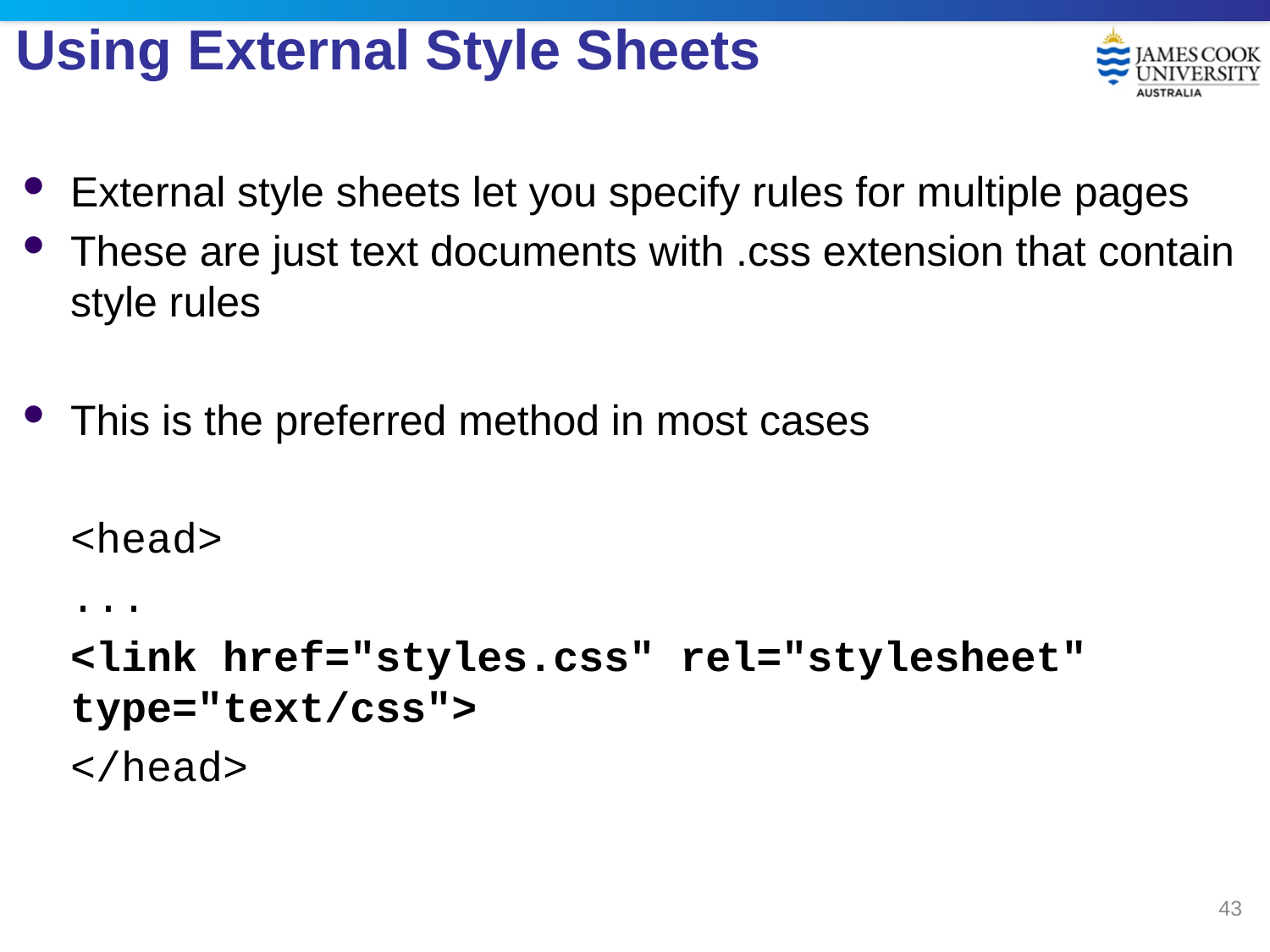

# Using External Style Sheets
External style sheets let you specify rules for multiple pages
These are just text documents with .css extension that contain style rules

This is the preferred method in most cases

	<head>
	...
	<link href="styles.css" rel="stylesheet" type="text/css">
	</head>

43